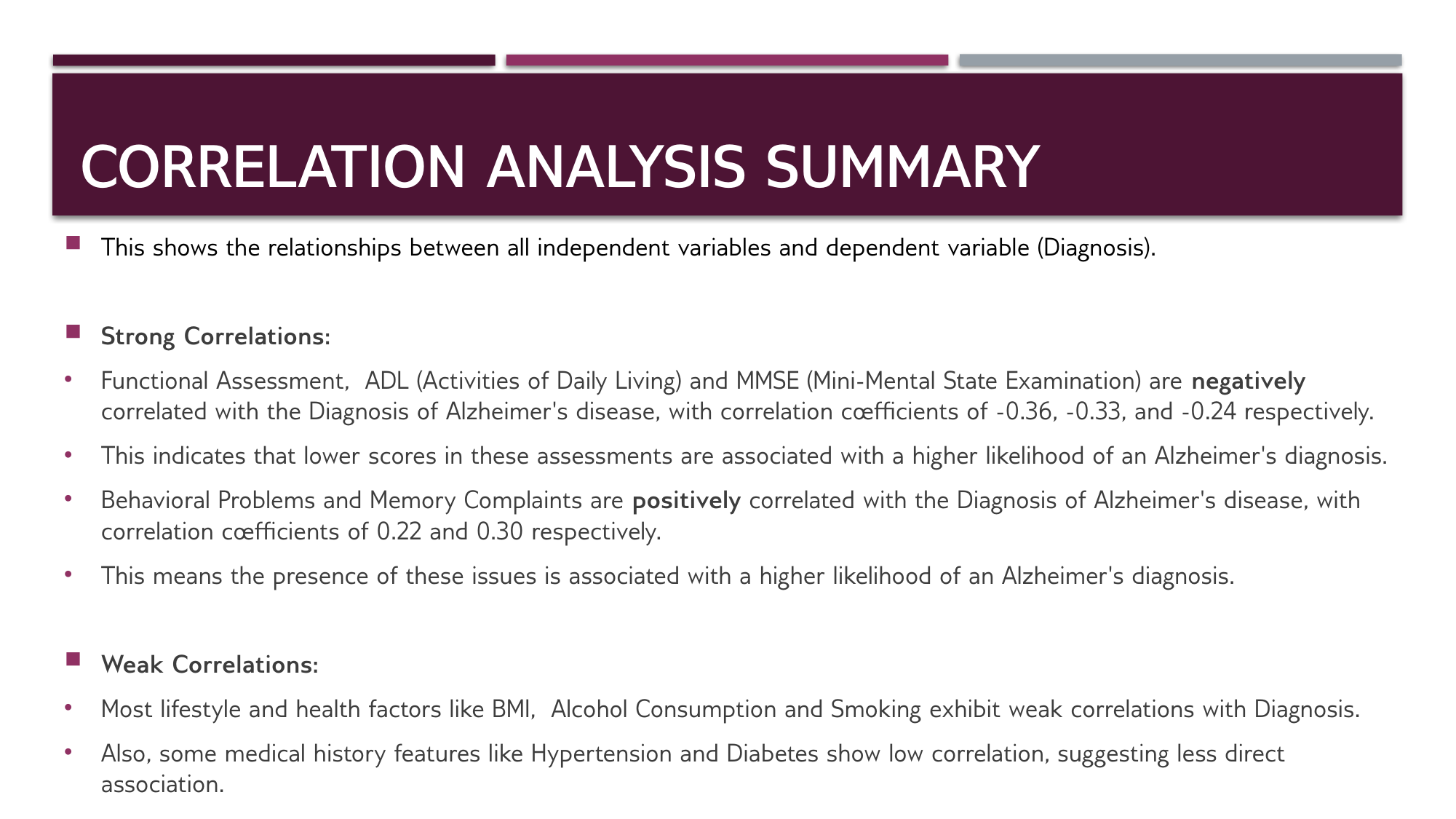

# Correlation Analysis Summary
This shows the relationships between all independent variables and dependent variable (Diagnosis).

Strong Correlations:
Functional Assessment,  ADL (Activities of Daily Living) and MMSE (Mini-Mental State Examination) are negatively correlated with the Diagnosis of Alzheimer's disease, with correlation coefficients of -0.36, -0.33, and -0.24 respectively.
This indicates that lower scores in these assessments are associated with a higher likelihood of an Alzheimer's diagnosis.
Behavioral Problems and Memory Complaints are positively correlated with the Diagnosis of Alzheimer's disease, with correlation coefficients of 0.22 and 0.30 respectively.
This means the presence of these issues is associated with a higher likelihood of an Alzheimer's diagnosis.

Weak Correlations:
Most lifestyle and health factors like BMI,  Alcohol Consumption and Smoking exhibit weak correlations with Diagnosis.
Also, some medical history features like Hypertension and Diabetes show low correlation, suggesting less direct association.